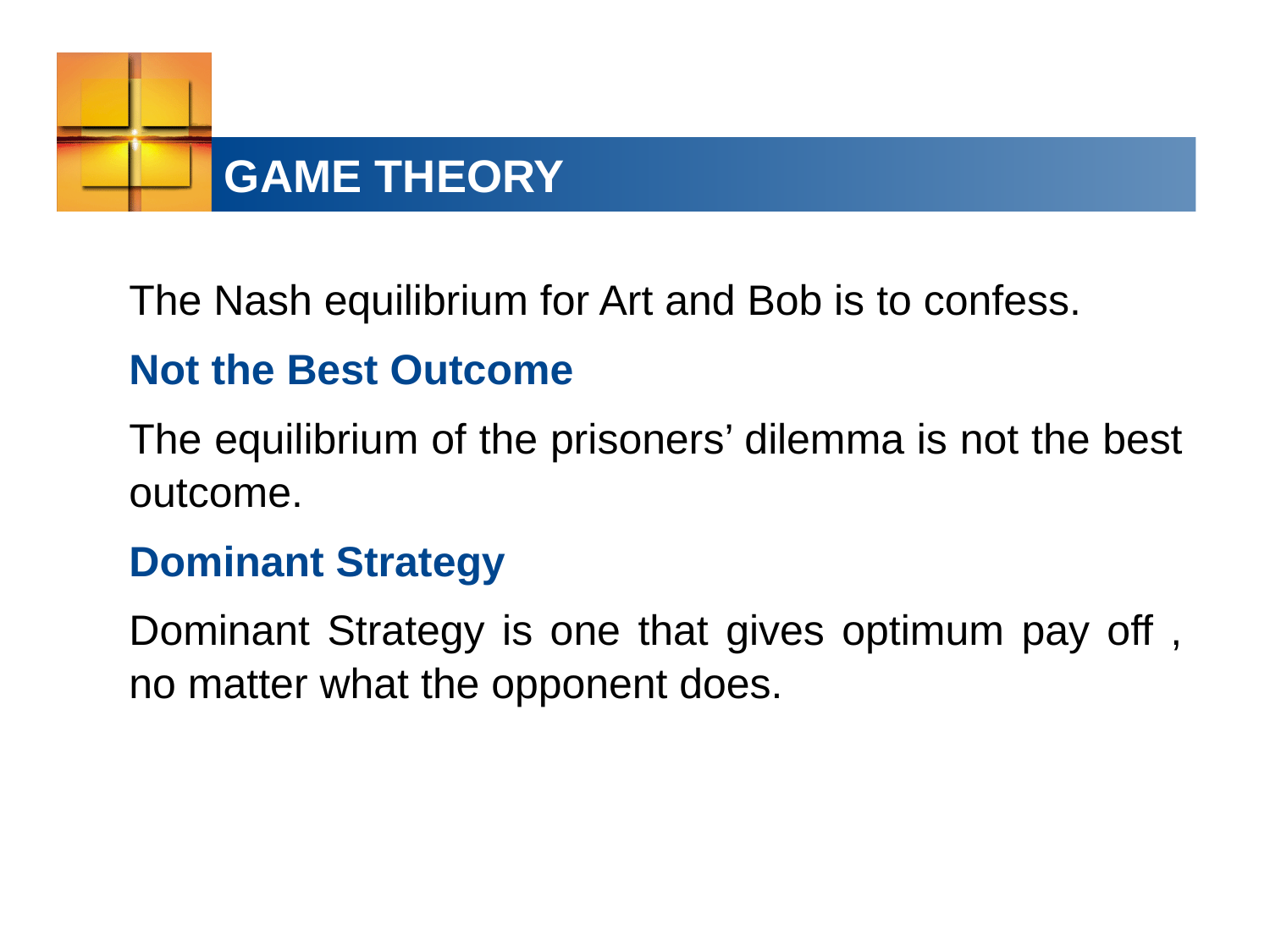

# GAME THEORY
The Nash equilibrium for Art and Bob is to confess.
Not the Best Outcome
The equilibrium of the prisoners’ dilemma is not the best outcome.
Dominant Strategy
Dominant Strategy is one that gives optimum pay off , no matter what the opponent does.